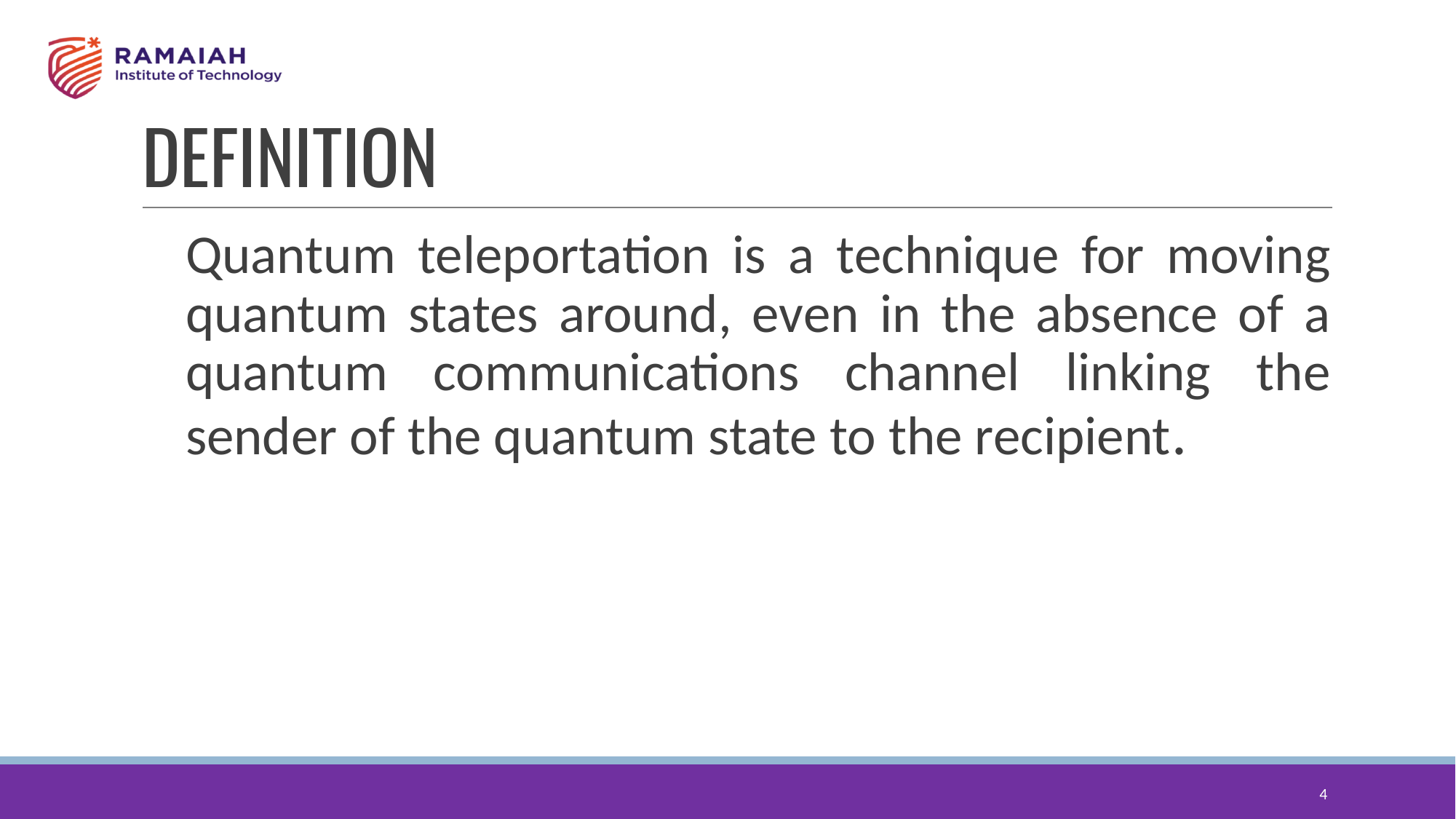

# DEFINITION
Quantum teleportation is a technique for moving quantum states around, even in the absence of a quantum communications channel linking the sender of the quantum state to the recipient.
4